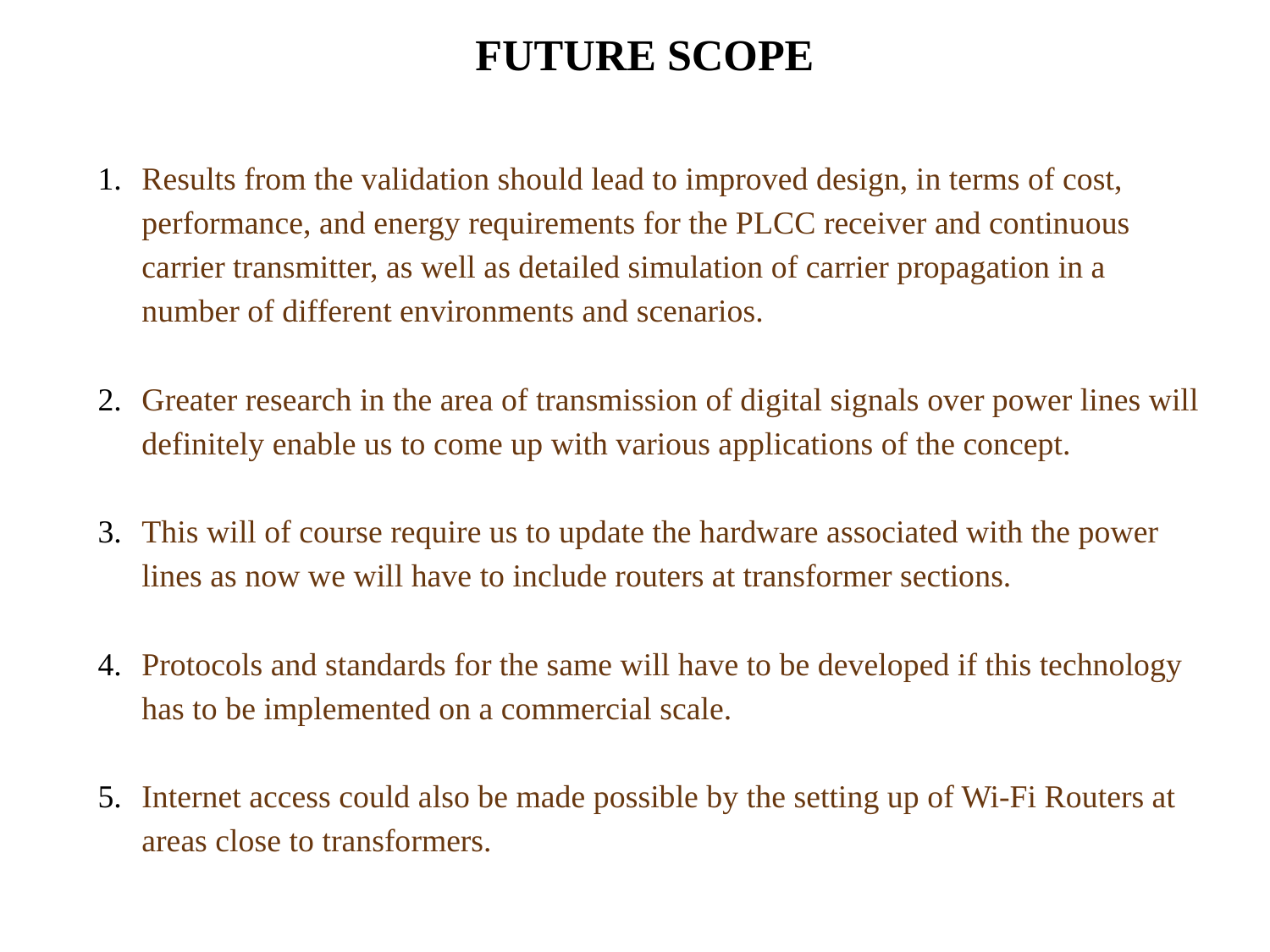

# FUTURE SCOPE
Results from the validation should lead to improved design, in terms of cost, performance, and energy requirements for the PLCC receiver and continuous carrier transmitter, as well as detailed simulation of carrier propagation in a number of different environments and scenarios.

Greater research in the area of transmission of digital signals over power lines will definitely enable us to come up with various applications of the concept.

This will of course require us to update the hardware associated with the power lines as now we will have to include routers at transformer sections.

Protocols and standards for the same will have to be developed if this technology has to be implemented on a commercial scale.

Internet access could also be made possible by the setting up of Wi-Fi Routers at areas close to transformers.